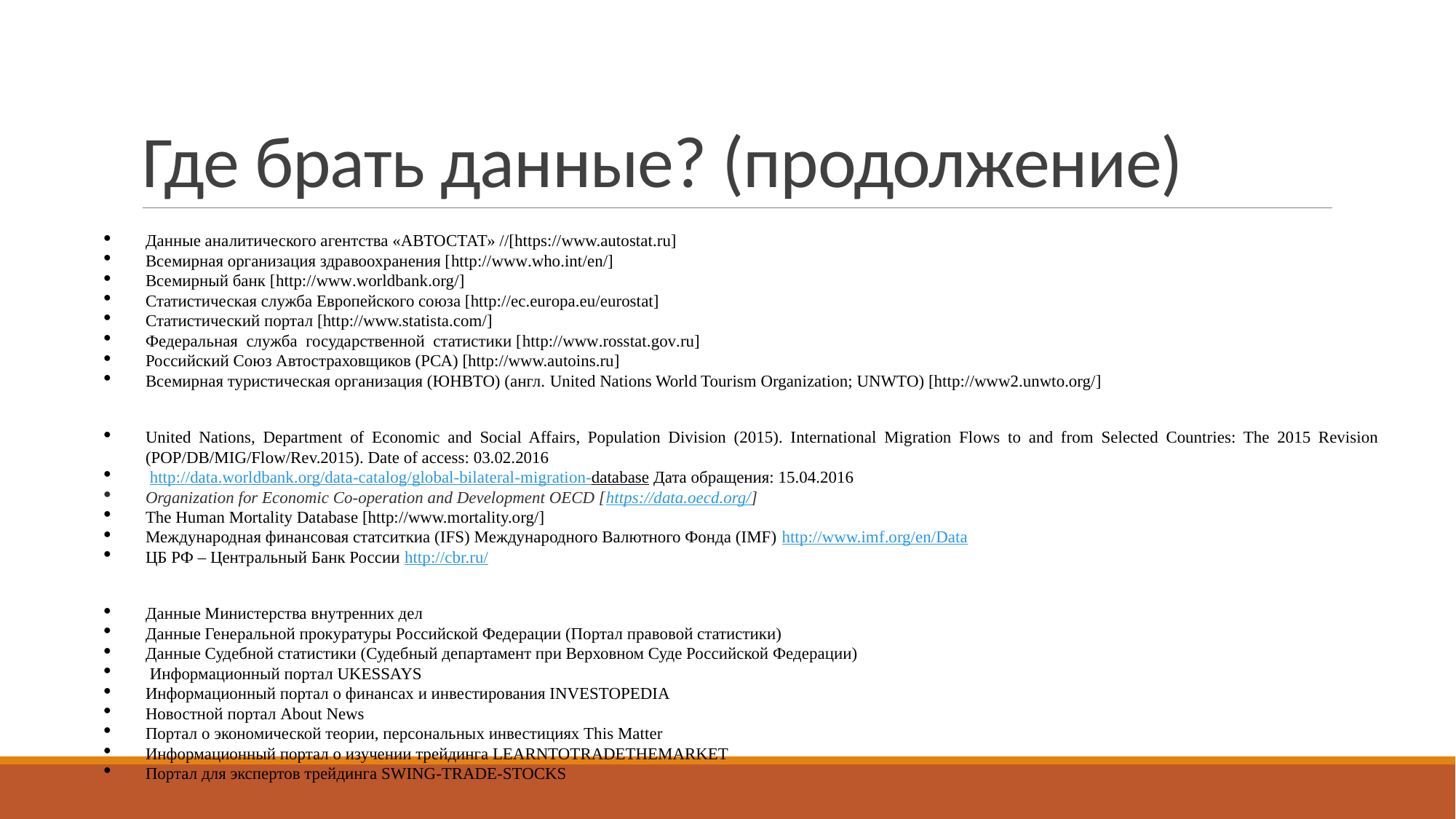

# Где брать данные? (продолжение)
Данные аналитического агентства «АВТОСТАТ» //[https://www.autostat.ru]
Всемирная организация здравоохранения [http://www.who.int/en/]
Всемирный банк [http://www.worldbank.org/]
Статистическая служба Европейского союза [http://ec.europa.eu/eurostat]
Статистический портал [http://www.statista.com/]
Федеральная  служба  государственной  статистики [http://www.rosstat.gov.ru]
Российский Союз Автостраховщиков (РСА) [http://www.autoins.ru]
Всемирная туристическая организация (ЮНВТО) (англ. United Nations World Tourism Organization; UNWTO) [http://www2.unwto.org/]
United Nations, Department of Economic and Social Affairs, Population Division (2015). International Migration Flows to and from Selected Countries: The 2015 Revision (POP/DB/MIG/Flow/Rev.2015). Date of access: 03.02.2016
 http://data.worldbank.org/data-catalog/global-bilateral-migration-database Дата обращения: 15.04.2016
Organization for Economic Co-operation and Development OECD [https://data.oecd.org/]
The Human Mortality Database [http://www.mortality.org/]
Международная финансовая статситкиа (IFS) Международного Валютного Фонда (IMF) http://www.imf.org/en/Data
ЦБ РФ – Центральный Банк России http://cbr.ru/
Данные Министерства внутренних дел
Данные Генеральной прокуратуры Российской Федерации (Портал правовой статистики)
Данные Судебной статистики (Судебный департамент при Верховном Суде Российской Федерации)
 Информационный портал UKESSAYS
Информационный портал о финансах и инвестирования INVESTOPEDIA
Новостной портал About News
Портал о экономической теории, персональных инвестициях This Matter
Информационный портал о изучении трейдинга LEARNTOTRADETHEMARKET
Портал для экспертов трейдинга SWING-TRADE-STOCKS